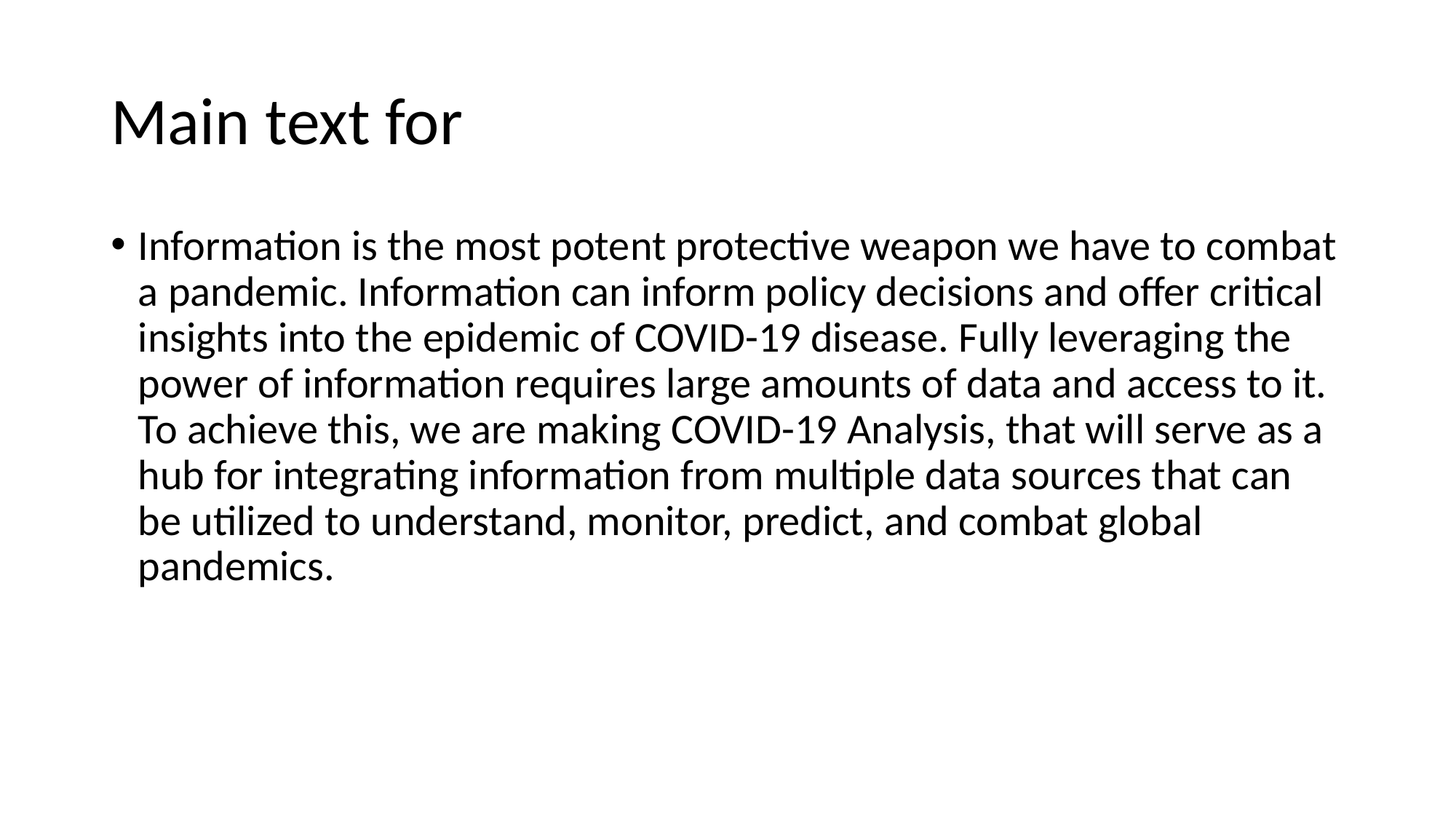

# Main text for
Information is the most potent protective weapon we have to combat a pandemic. Information can inform policy decisions and offer critical insights into the epidemic of COVID-19 disease. Fully leveraging the power of information requires large amounts of data and access to it. To achieve this, we are making COVID-19 Analysis, that will serve as a hub for integrating information from multiple data sources that can be utilized to understand, monitor, predict, and combat global pandemics.